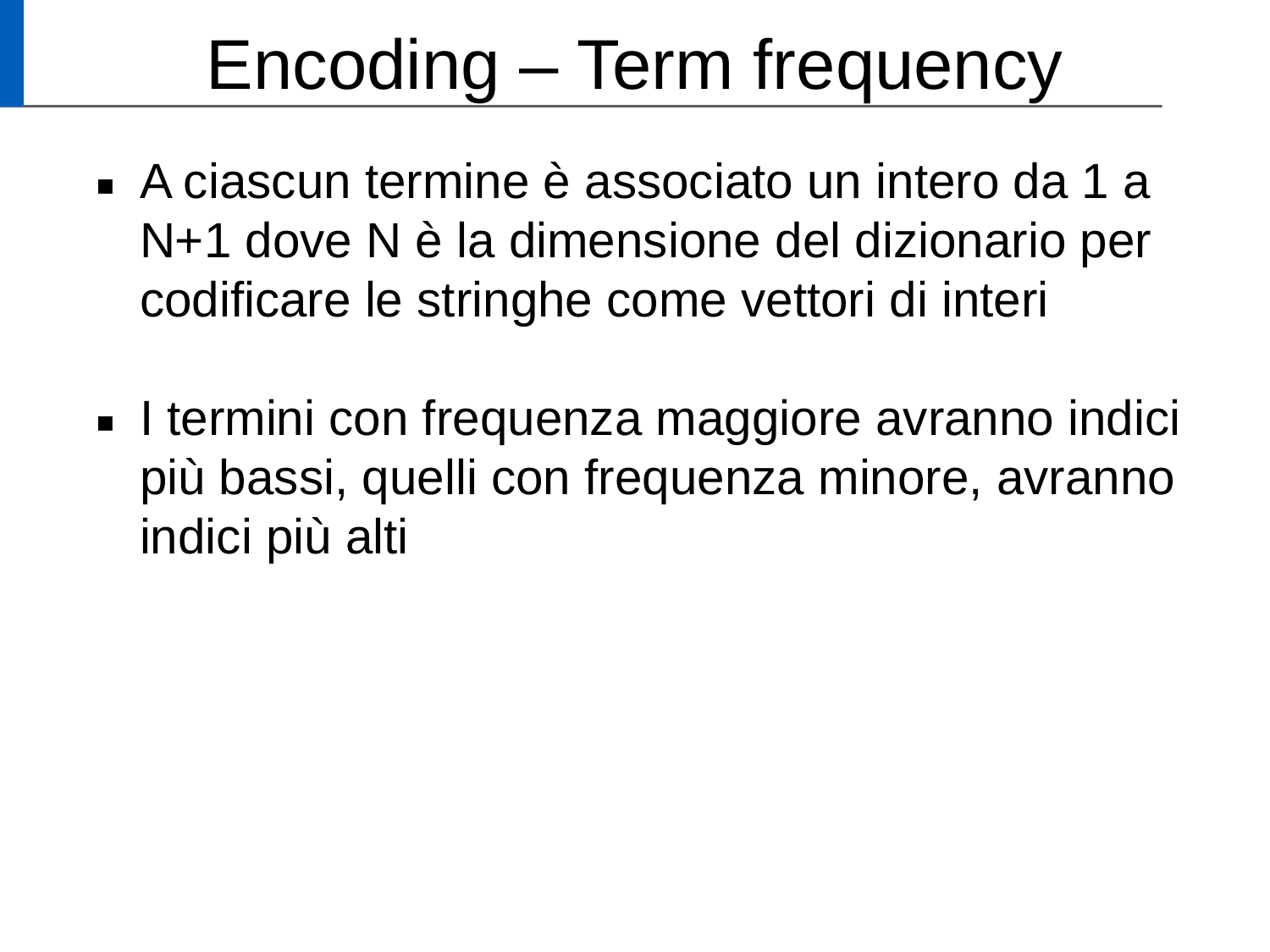

# Encoding – Term frequency
A ciascun termine è associato un intero da 1 a N+1 dove N è la dimensione del dizionario per codificare le stringhe come vettori di interi

I termini con frequenza maggiore avranno indici più bassi, quelli con frequenza minore, avranno indici più alti